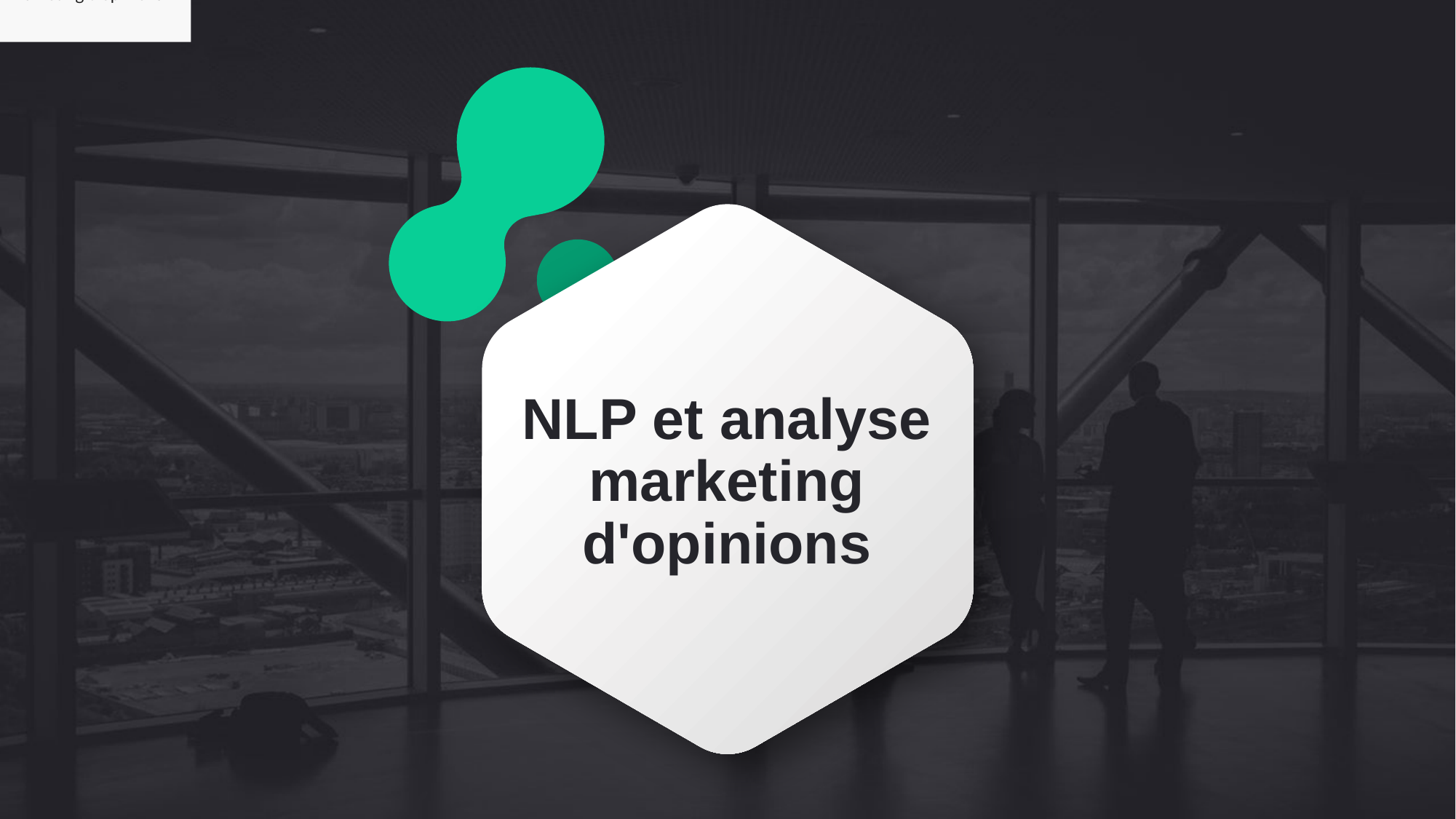

"NLP et analyse marketing d'opinions"

# NLP et analyse marketing d'opinions
Photo by Charles Forerunner on Unsplash